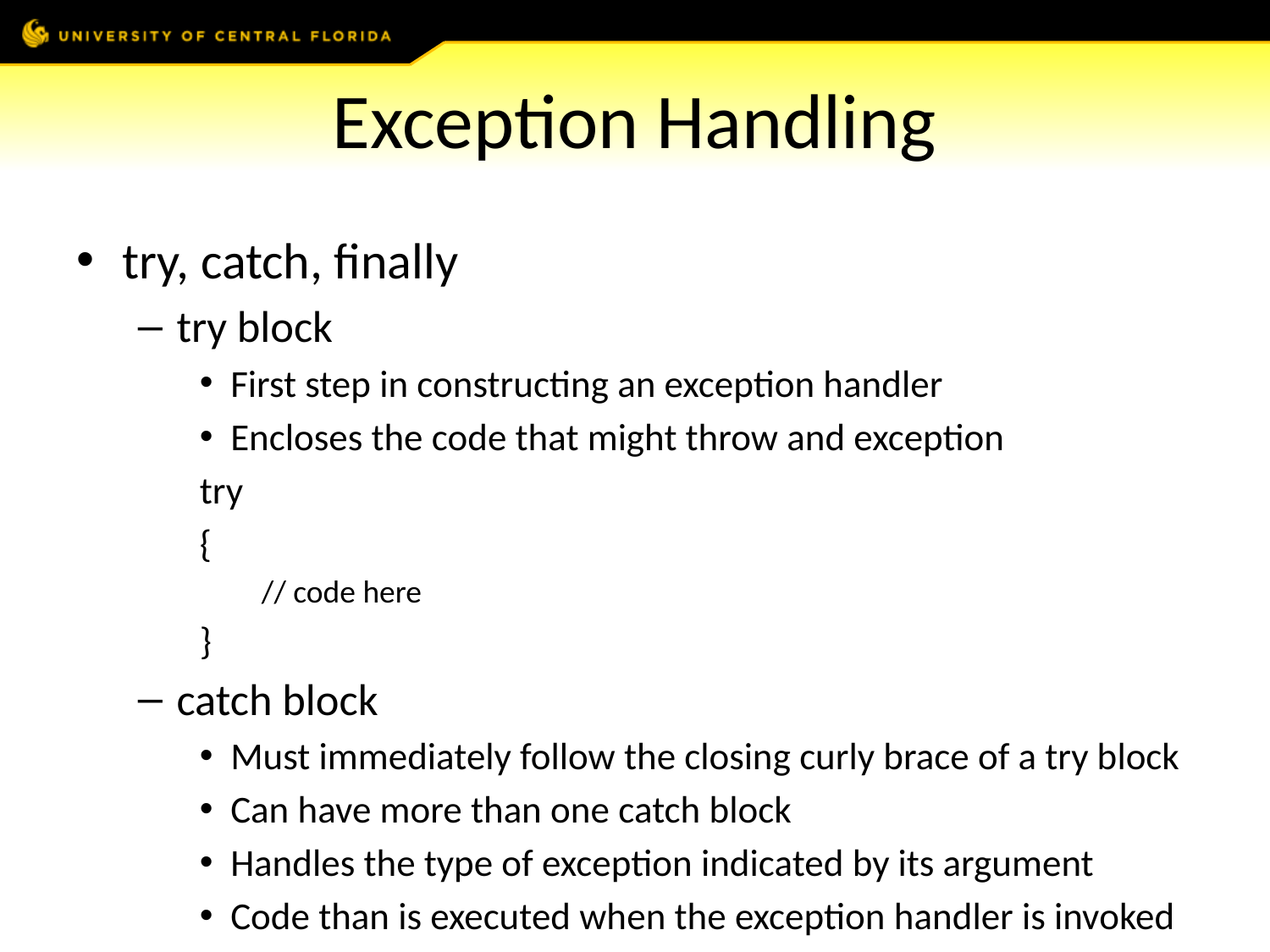

# Exception Handling
try, catch, finally
try block
First step in constructing an exception handler
Encloses the code that might throw and exception
try
{
// code here
}
catch block
Must immediately follow the closing curly brace of a try block
Can have more than one catch block
Handles the type of exception indicated by its argument
Code than is executed when the exception handler is invoked